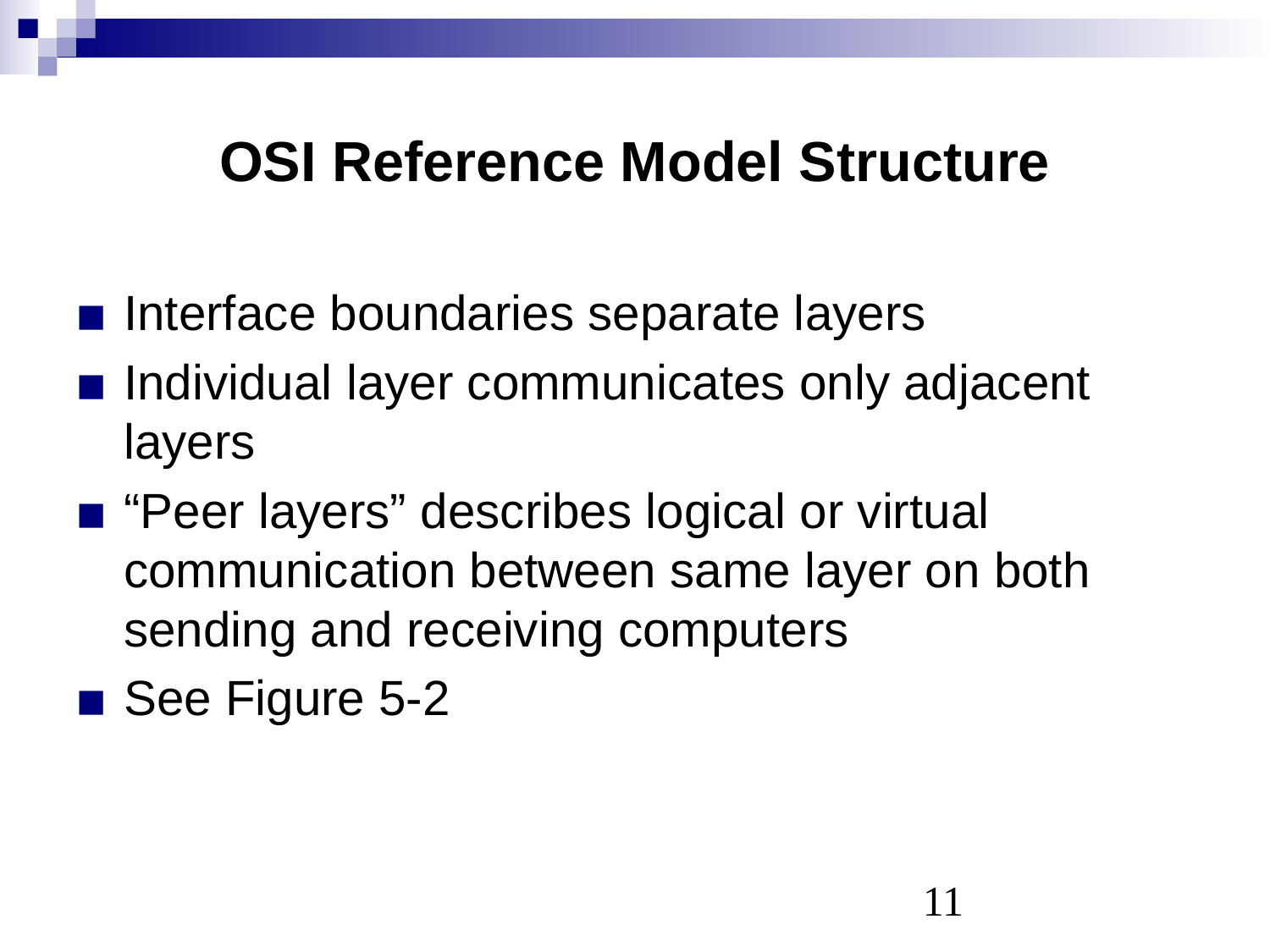

# OSI Reference Model Structure
Interface boundaries separate layers
Individual layer communicates only adjacent layers
“Peer layers” describes logical or virtual communication between same layer on both sending and receiving computers
See Figure 5-2

11